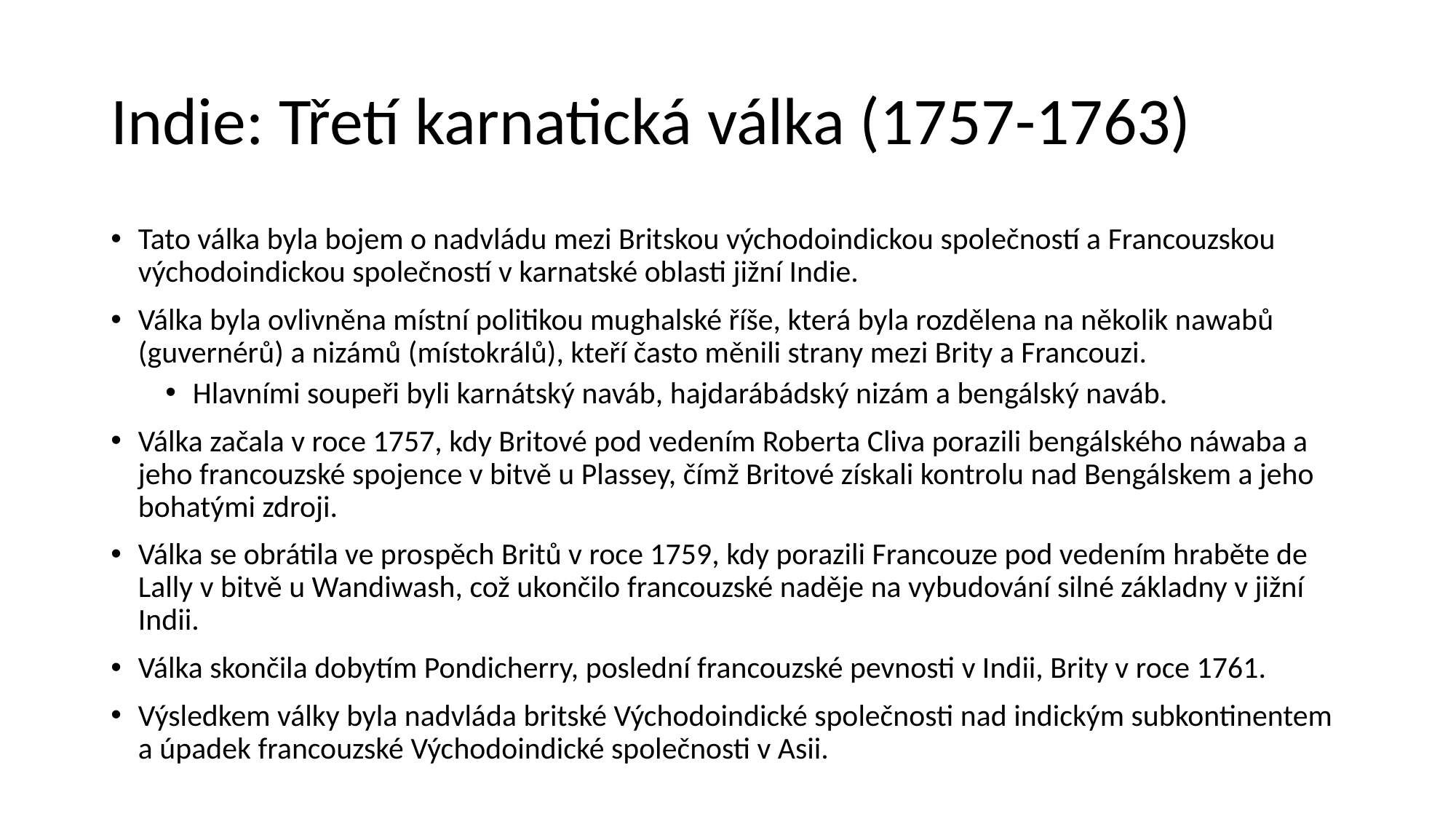

# Indie: Třetí karnatická válka (1757-1763)
Tato válka byla bojem o nadvládu mezi Britskou východoindickou společností a Francouzskou východoindickou společností v karnatské oblasti jižní Indie.
Válka byla ovlivněna místní politikou mughalské říše, která byla rozdělena na několik nawabů (guvernérů) a nizámů (místokrálů), kteří často měnili strany mezi Brity a Francouzi.
Hlavními soupeři byli karnátský naváb, hajdarábádský nizám a bengálský naváb.
Válka začala v roce 1757, kdy Britové pod vedením Roberta Cliva porazili bengálského náwaba a jeho francouzské spojence v bitvě u Plassey, čímž Britové získali kontrolu nad Bengálskem a jeho bohatými zdroji.
Válka se obrátila ve prospěch Britů v roce 1759, kdy porazili Francouze pod vedením hraběte de Lally v bitvě u Wandiwash, což ukončilo francouzské naděje na vybudování silné základny v jižní Indii.
Válka skončila dobytím Pondicherry, poslední francouzské pevnosti v Indii, Brity v roce 1761.
Výsledkem války byla nadvláda britské Východoindické společnosti nad indickým subkontinentem a úpadek francouzské Východoindické společnosti v Asii.